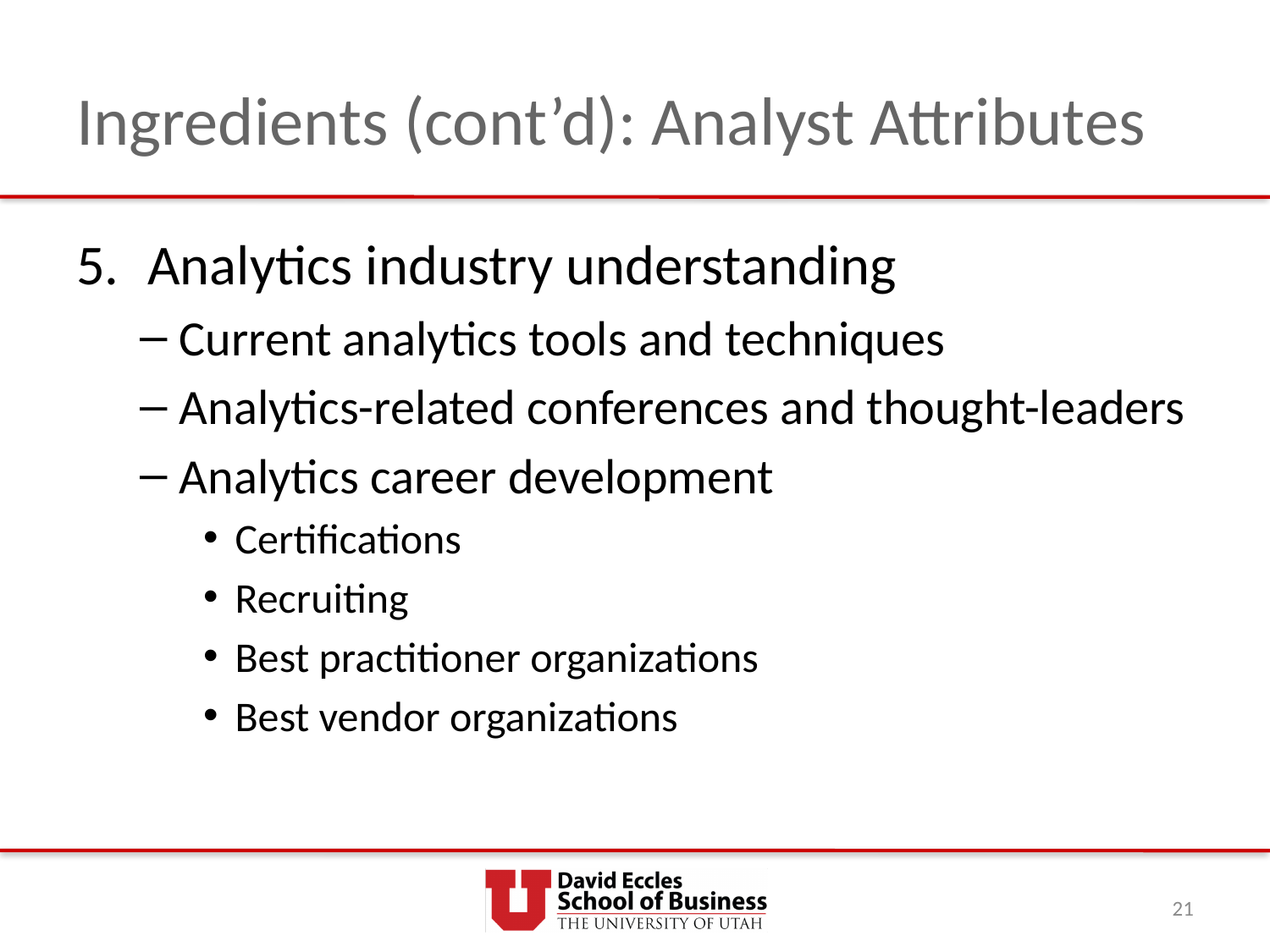

# Ingredients (cont’d): Analyst Attributes
Analytics industry understanding
Current analytics tools and techniques
Analytics-related conferences and thought-leaders
Analytics career development
Certifications
Recruiting
Best practitioner organizations
Best vendor organizations
21